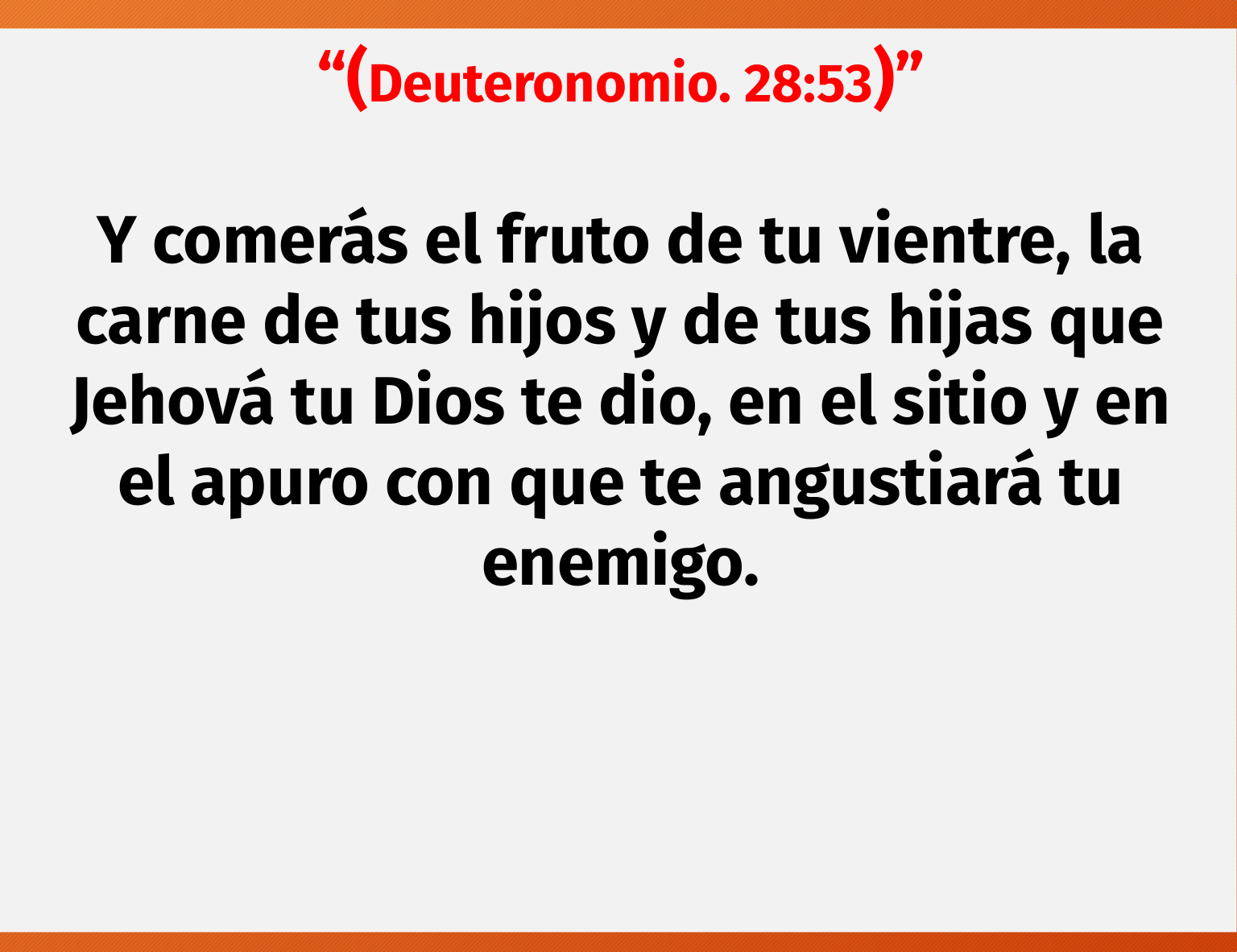

“(Deuteronomio. 28:53)”

Y comerás el fruto de tu vientre, la carne de tus hijos y de tus hijas que Jehová tu Dios te dio, en el sitio y en el apuro con que te angustiará tu enemigo.